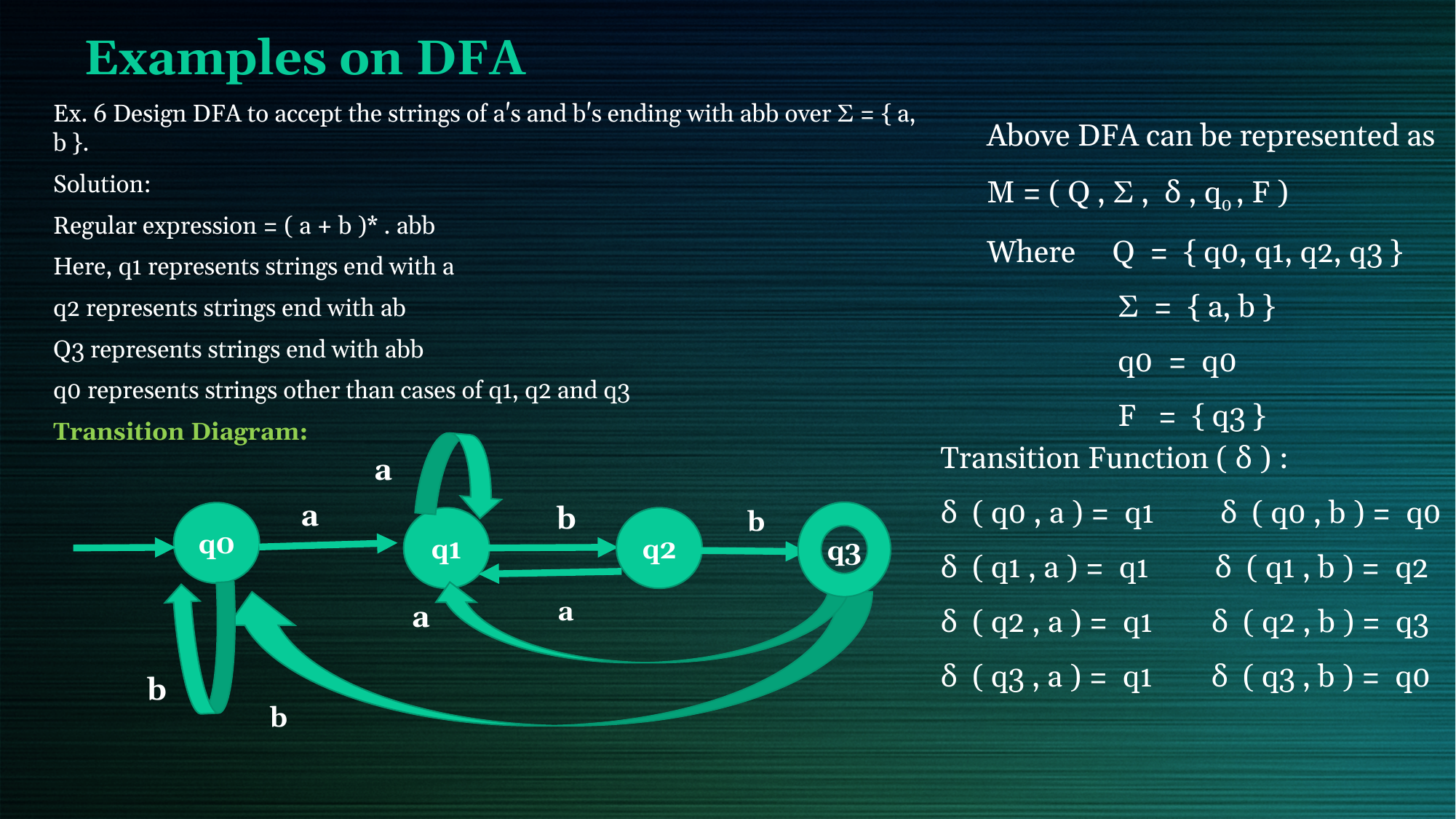

# Examples on DFA
Above DFA can be represented as
M = ( Q , Σ ,  δ , q0 , F )
Where     Q  =  { q0, q1, q2, q3 }
                  Σ  =  { a, b }
                  q0  =  q0
                  F   =  { q3 }
Ex. 6 Design DFA to accept the strings of a's and b's ending with abb over Σ = { a, b }.
Solution:
Regular expression = ( a + b )* . abb
Here, q1 represents strings end with a
q2 represents strings end with ab
Q3 represents strings end with abb
q0 represents strings other than cases of q1, q2 and q3
Transition Diagram:

Transition Function ( δ ) :
δ  ( q0 , a ) =  q1         δ  ( q0 , b ) =  q0
δ  ( q1 , a ) =  q1         δ  ( q1 , b ) =  q2
δ  ( q2 , a ) =  q1        δ  ( q2 , b ) =  q3
δ  ( q3 , a ) =  q1        δ  ( q3 , b ) =  q0

a
a
b
b
q3
q0
q1
q2

a
a

b
b